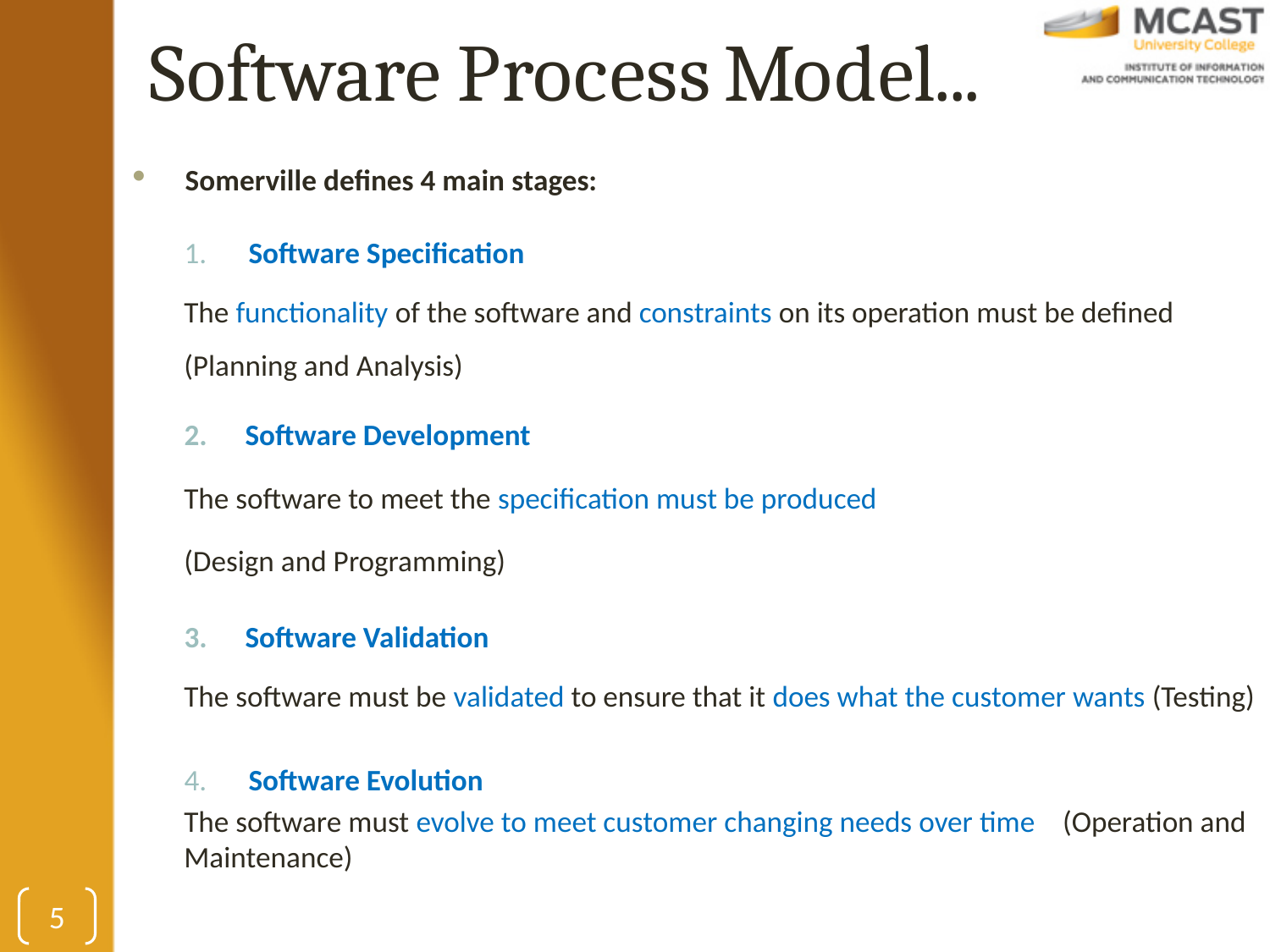

# Software Process Model...
Somerville defines 4 main stages:

     Software Specification
The functionality of the software and constraints on its operation must be defined (Planning and Analysis)

Software Development
The software to meet the specification must be produced
(Design and Programming)

Software Validation
The software must be validated to ensure that it does what the customer wants (Testing)

     Software Evolution
The software must evolve to meet customer changing needs over time    (Operation and Maintenance)

5